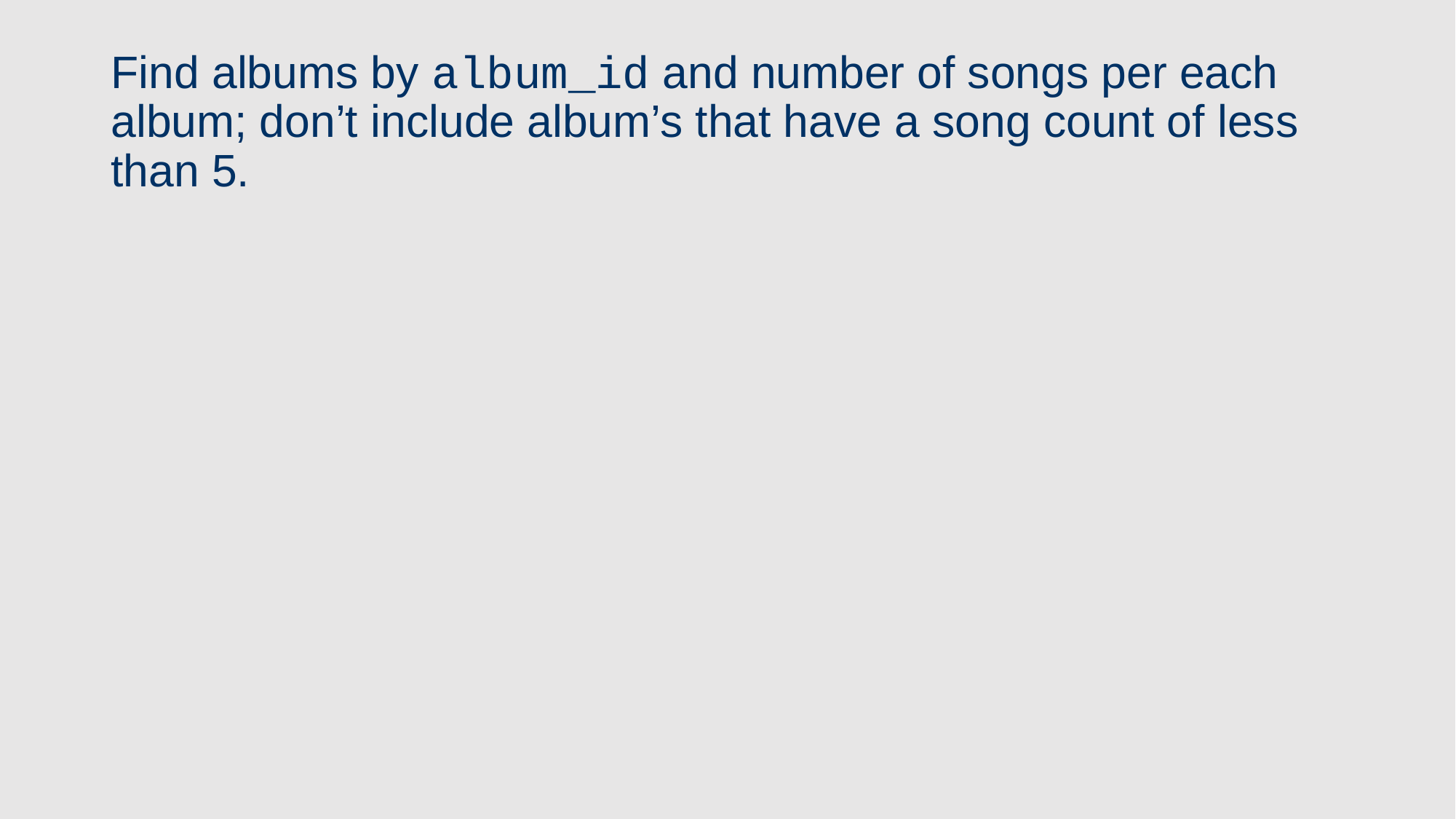

# Find albums by album_id and number of songs per each album; don’t include album’s that have a song count of less than 5.